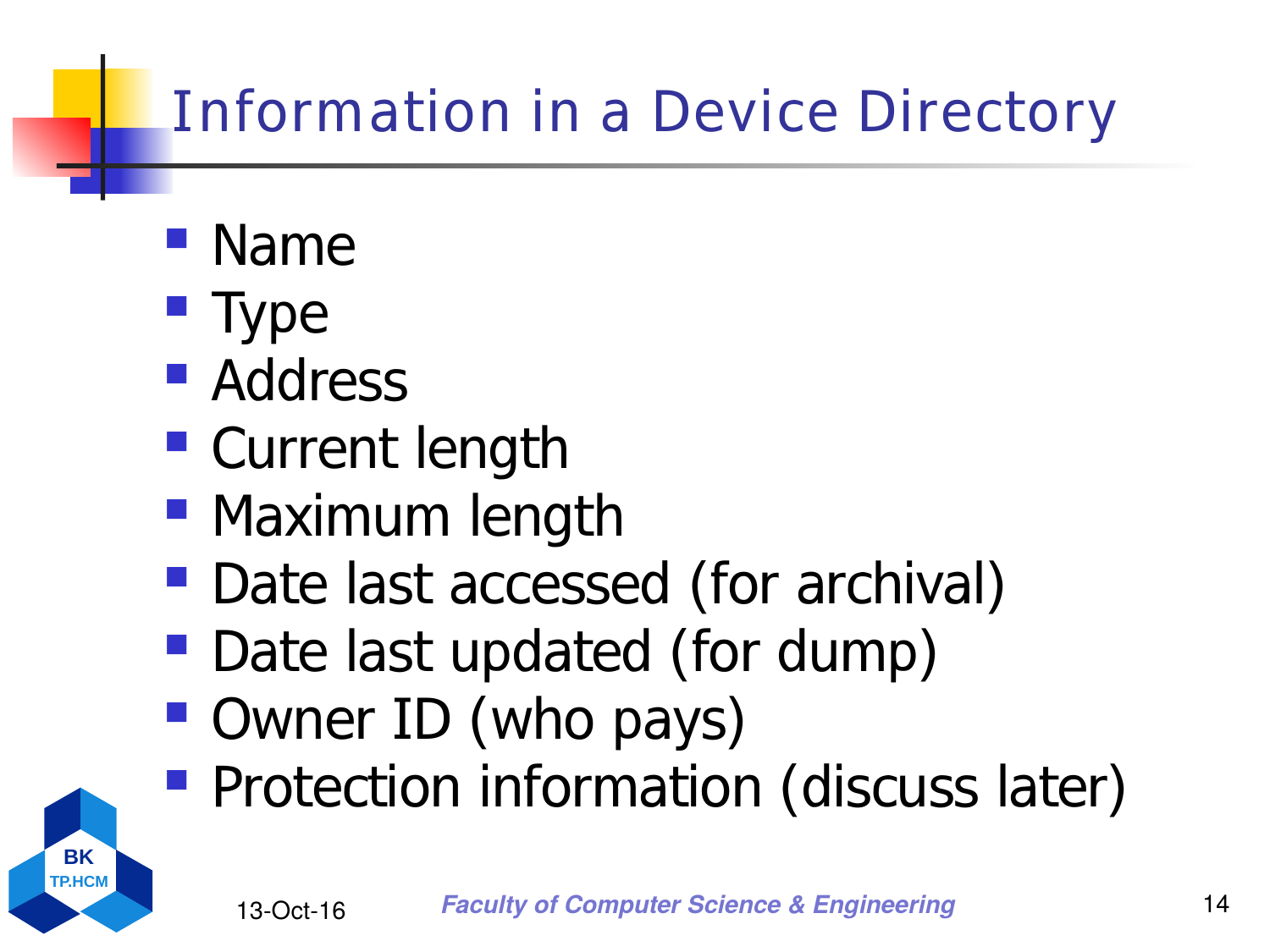

# Information in a Device Directory
Name
Type
Address
Current length
Maximum length
Date last accessed (for archival)
Date last updated (for dump)
Owner ID (who pays)
Protection information (discuss later)
14
13-Oct-16
Faculty of Computer Science & Engineering